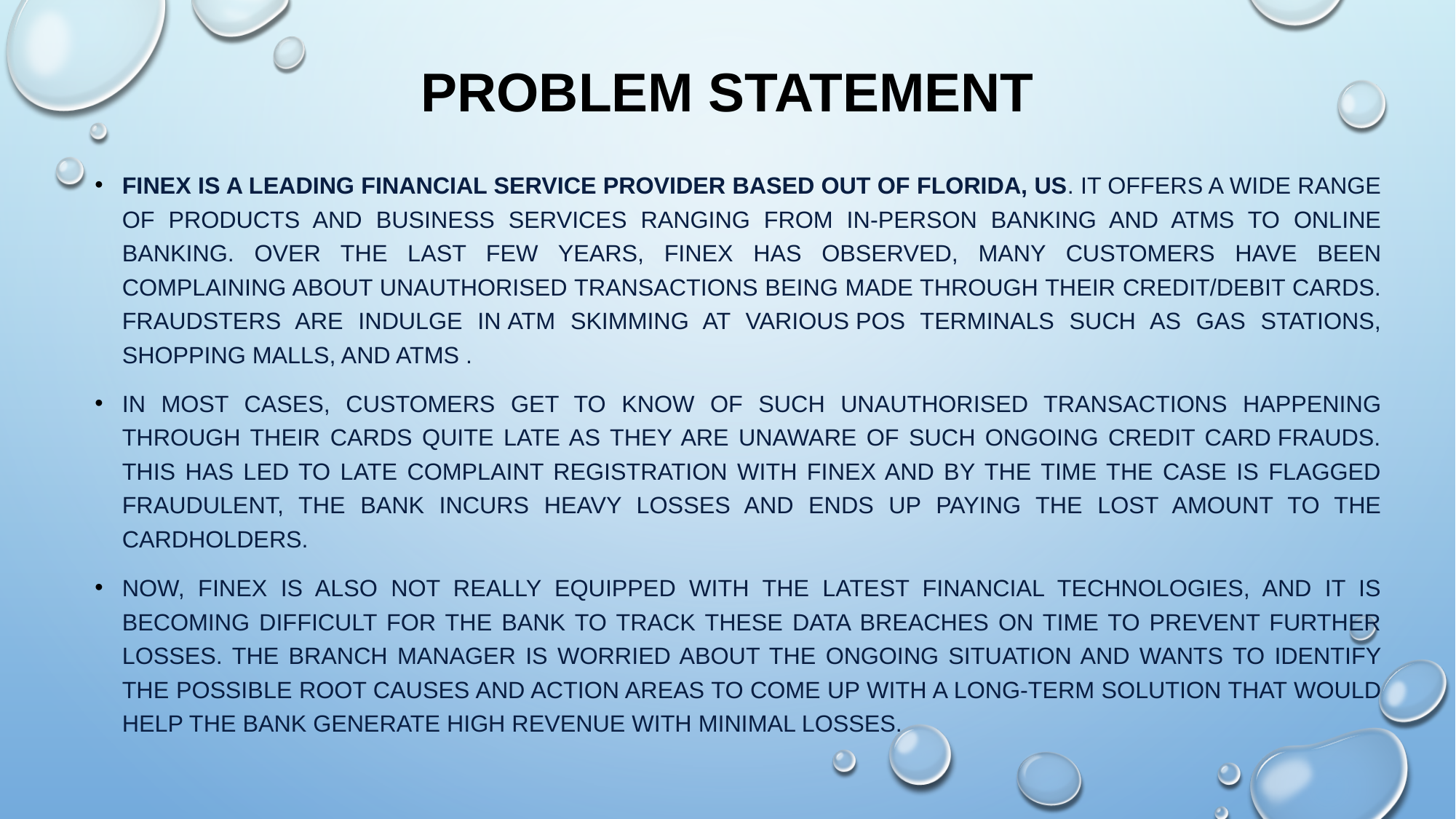

# Problem statement
Finex is a leading financial service provider based out of Florida, US. It offers a wide range of products and business services ranging from in-person banking and ATMs to online banking. Over the last few years, Finex has observed, Many customers have been complaining about unauthorised transactions being made through their credit/debit cards. Fraudsters are indulge in ATM skimming at various POS terminals such as gas stations, shopping malls, and ATMs .
In most cases, customers get to know of such unauthorised transactions happening through their cards quite late as they are unaware of such ongoing credit card frauds. This has led to late complaint registration with Finex and by the time the case is flagged fraudulent, the bank incurs heavy losses and ends up paying the lost amount to the cardholders.
Now, Finex is also not really equipped with the latest financial technologies, and it is becoming difficult for the bank to track these data breaches on time to prevent further losses. The Branch Manager is worried about the ongoing situation and wants to identify the possible root causes and action areas to come up with a long-term solution that would help the bank generate high revenue with minimal losses.